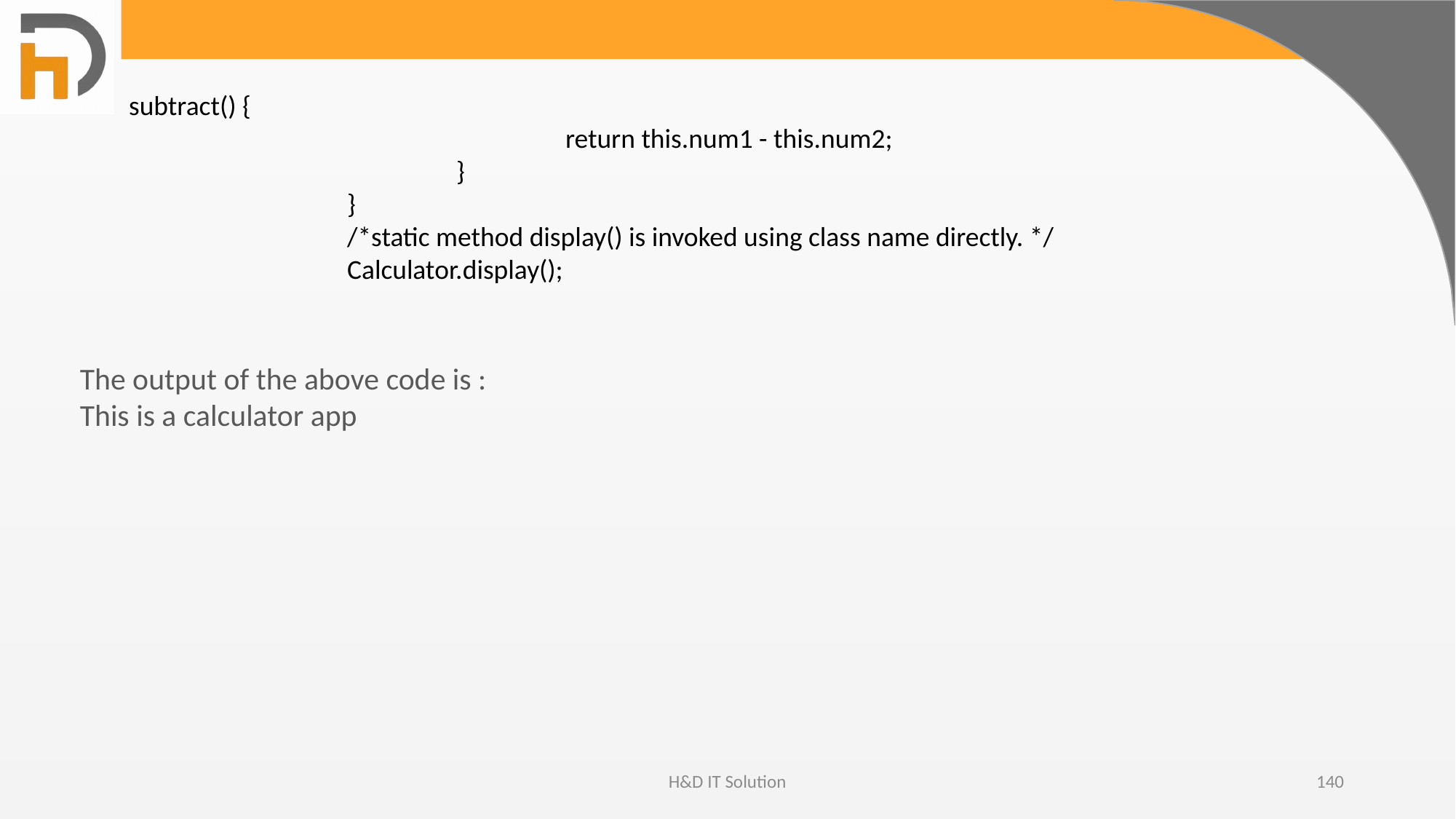

subtract() {
				return this.num1 - this.num2;
			}
		}
		/*static method display() is invoked using class name directly. */
		Calculator.display();
The output of the above code is :
This is a calculator app

H&D IT Solution
140